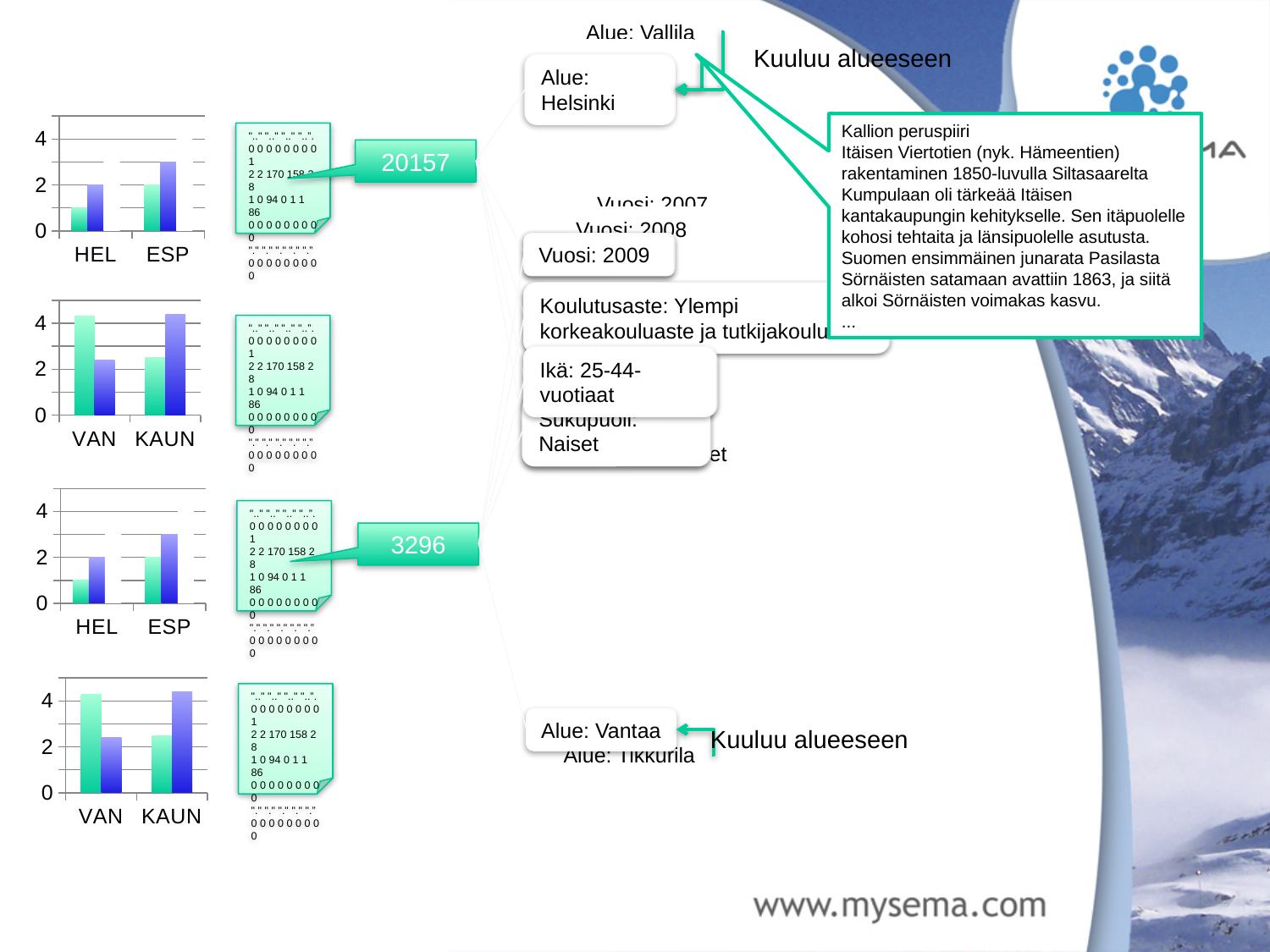

Alue: Vallila
Kuuluu alueeseen
Alue: Kallio
Alue: Helsinki

### Chart

| Category | 2008 | 2009 | 2010 |
|---|---|---|---|
| HEL | 1.0 | 2.0 | 3.0 |
| ESP | 2.0 | 3.0 | 4.0 |
Kallion peruspiiri
Itäisen Viertotien (nyk. Hämeentien) rakentaminen 1850-luvulla Siltasaarelta Kumpulaan oli tärkeää Itäisen kantakaupungin kehitykselle. Sen itäpuolelle kohosi tehtaita ja länsipuolelle asutusta. Suomen ensimmäinen junarata Pasilasta Sörnäisten satamaan avattiin 1863, ja siitä alkoi Sörnäisten voimakas kasvu.
...
".." ".." ".." "..”.
0 0 0 0 0 0 0 0 1
2 2 170 158 2 8
1 0 94 0 1 1 86
0 0 0 0 0 0 0 0 0
"." "." "." "." ".”
0 0 0 0 0 0 0 0 0
20157
3296
Vuosi: 2007
Vuosi: 2008
Vuosi: 2009
Koulutusaste: Ylempi korkeakouluaste ja tutkijakoulutus
Ikä: 25-44-vuotiaat
Sukupuoli: Naiset
Vuosi: 2009
Koulutusaste: Ylempi korkeakouluaste ja tutkijakoulutus

### Chart

| Category | Series 1 | Series 2 |
|---|---|---|
| VAN | 4.3 | 2.4 |
| KAUN | 2.5 | 4.4 |
".." ".." ".." "..”.
0 0 0 0 0 0 0 0 1
2 2 170 158 2 8
1 0 94 0 1 1 86
0 0 0 0 0 0 0 0 0
"." "." "." "." ".”
0 0 0 0 0 0 0 0 0
Ikä: 25-44-vuotiaat
Sukupuoli: Naiset
Sukupuoli: Miehet

### Chart

| Category | 2008 | 2009 | 2010 |
|---|---|---|---|
| HEL | 1.0 | 2.0 | 3.0 |
| ESP | 2.0 | 3.0 | 4.0 |
".." ".." ".." "..”.
0 0 0 0 0 0 0 0 1
2 2 170 158 2 8
1 0 94 0 1 1 86
0 0 0 0 0 0 0 0 0
"." "." "." "." ".”
0 0 0 0 0 0 0 0 0

### Chart

| Category | Series 1 | Series 2 |
|---|---|---|
| VAN | 4.3 | 2.4 |
| KAUN | 2.5 | 4.4 |
".." ".." ".." "..”.
0 0 0 0 0 0 0 0 1
2 2 170 158 2 8
1 0 94 0 1 1 86
0 0 0 0 0 0 0 0 0
"." "." "." "." ".”
0 0 0 0 0 0 0 0 0
Alue: Vantaa
Kuuluu alueeseen
Alue: Tikkurila